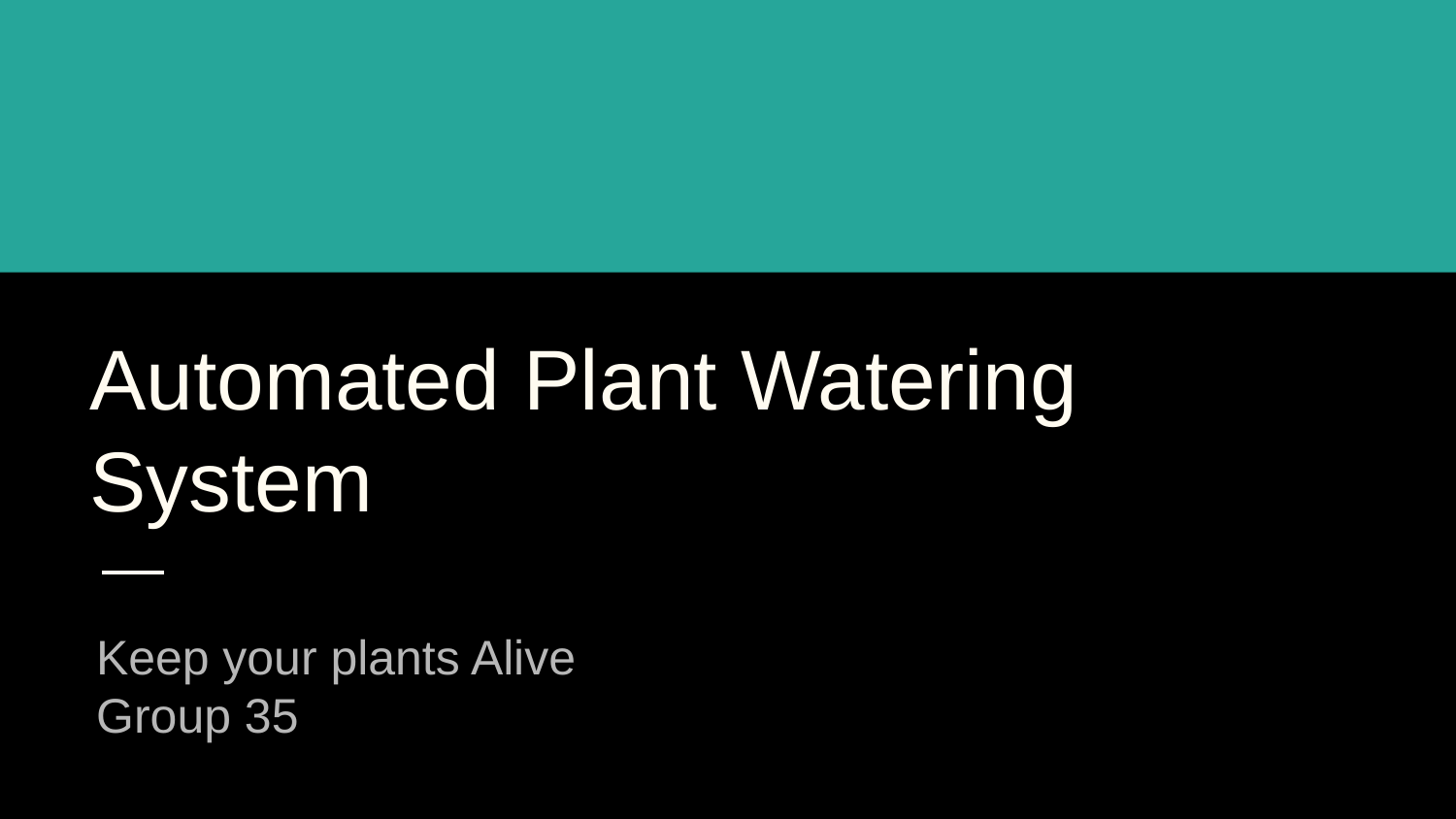

# Automated Plant Watering System
Keep your plants Alive
Group 35